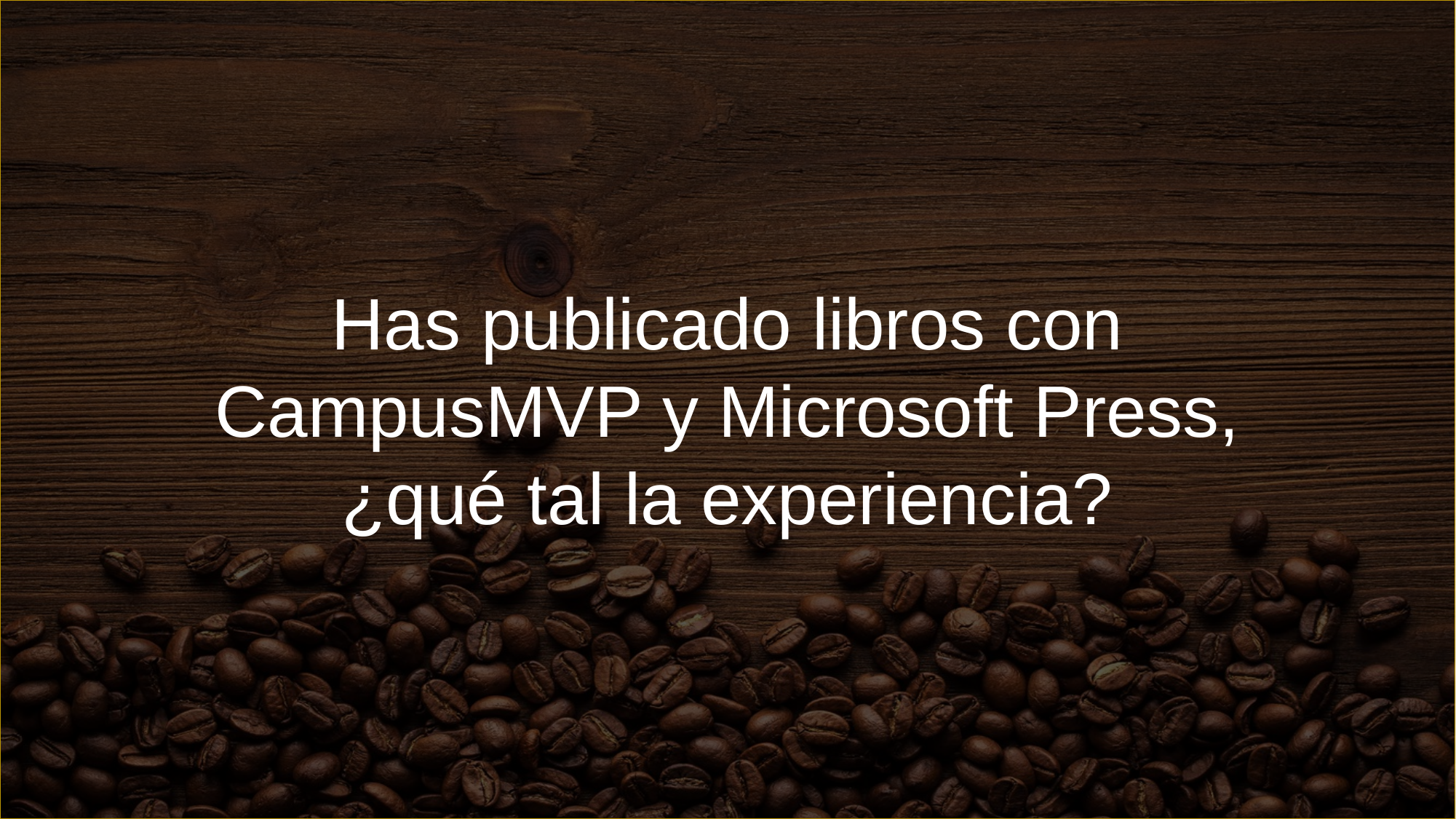

Has publicado libros con CampusMVP y Microsoft Press, ¿qué tal la experiencia?